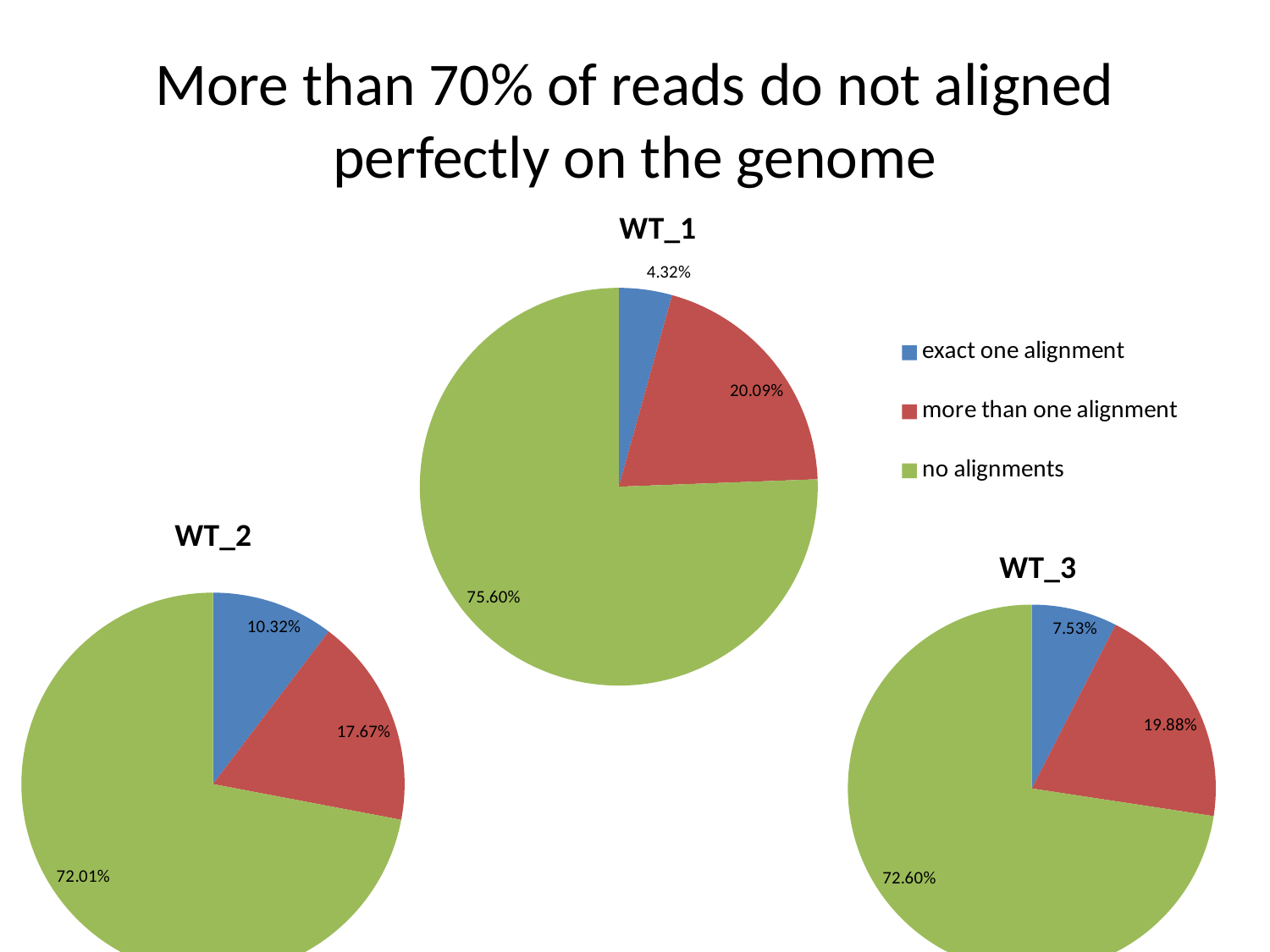

# More than 70% of reads do not aligned perfectly on the genome

### Chart:

| Category | WT_1 |
|---|---|
| exact one alignment | 0.043164034664473376 |
| more than one alignment | 0.200883267540433 |
| no alignments | 0.7559526977950936 |

### Chart:

| Category | WT_2 |
|---|---|

### Chart:

| Category | WT_3 |
|---|---|
| exact one alignment | 0.07527878642154925 |
| more than one alignment | 0.19876531134829523 |
| no alignments | 0.7259559022301555 |